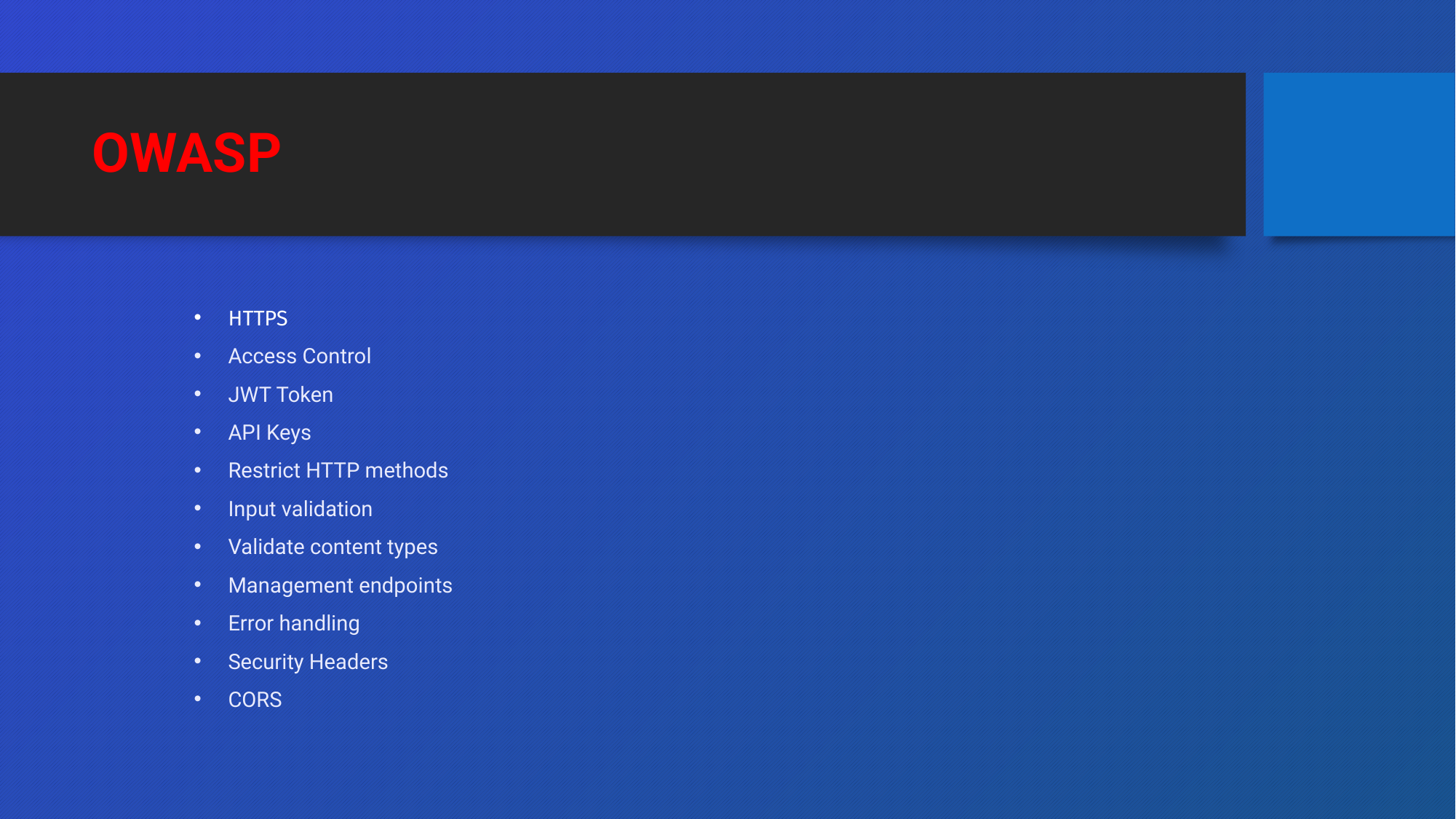

# OWASP
HTTPS
Access Control
JWT Token
API Keys
Restrict HTTP methods
Input validation
Validate content types
Management endpoints
Error handling
Security Headers
CORS